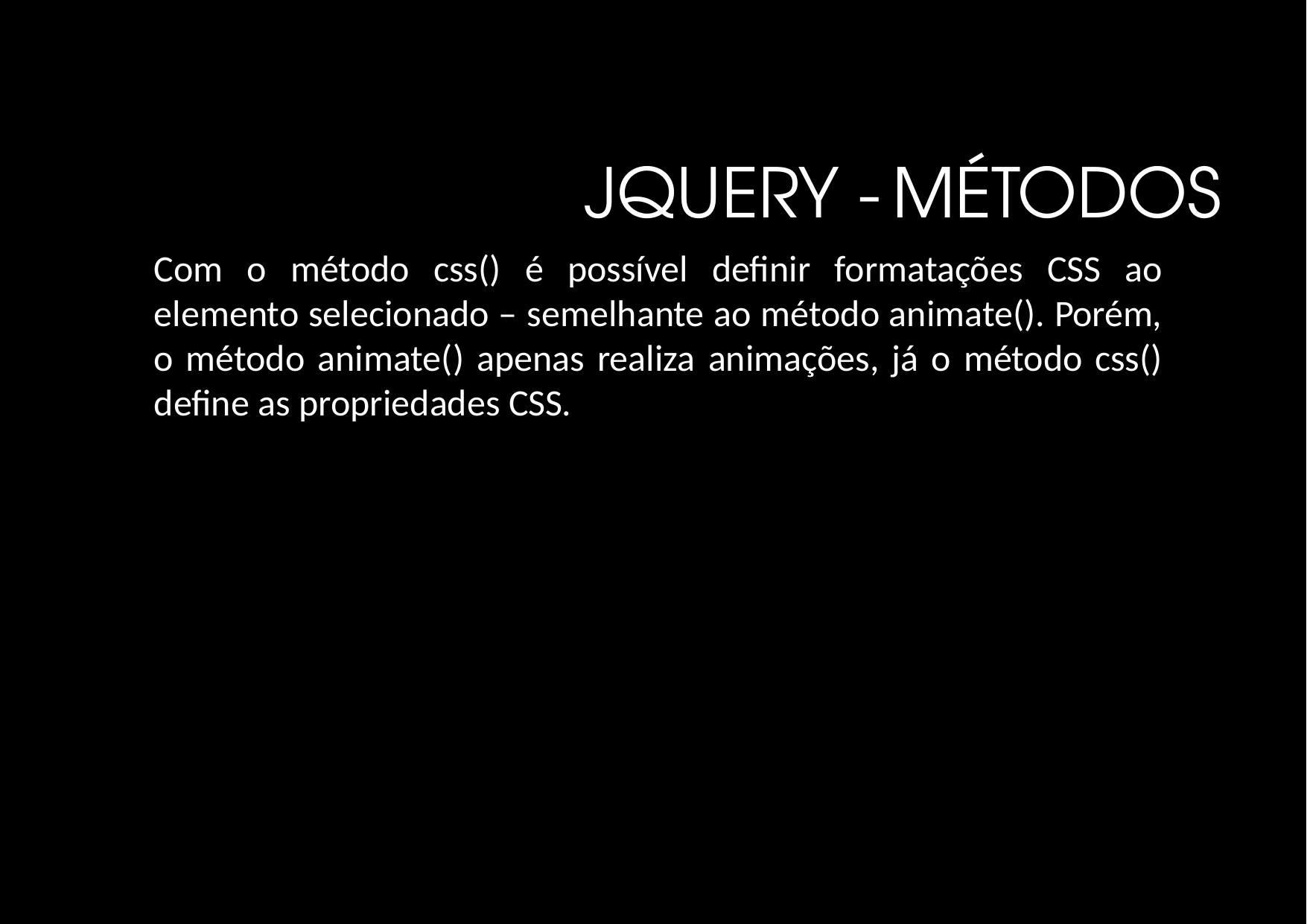

# jQuery -	Métodos
Com  o  método  css()  é  possível  definir  formatações  CSS  ao elemento selecionado – semelhante ao método animate(). Porém, o método animate() apenas realiza animações, já o método css() define as propriedades CSS.